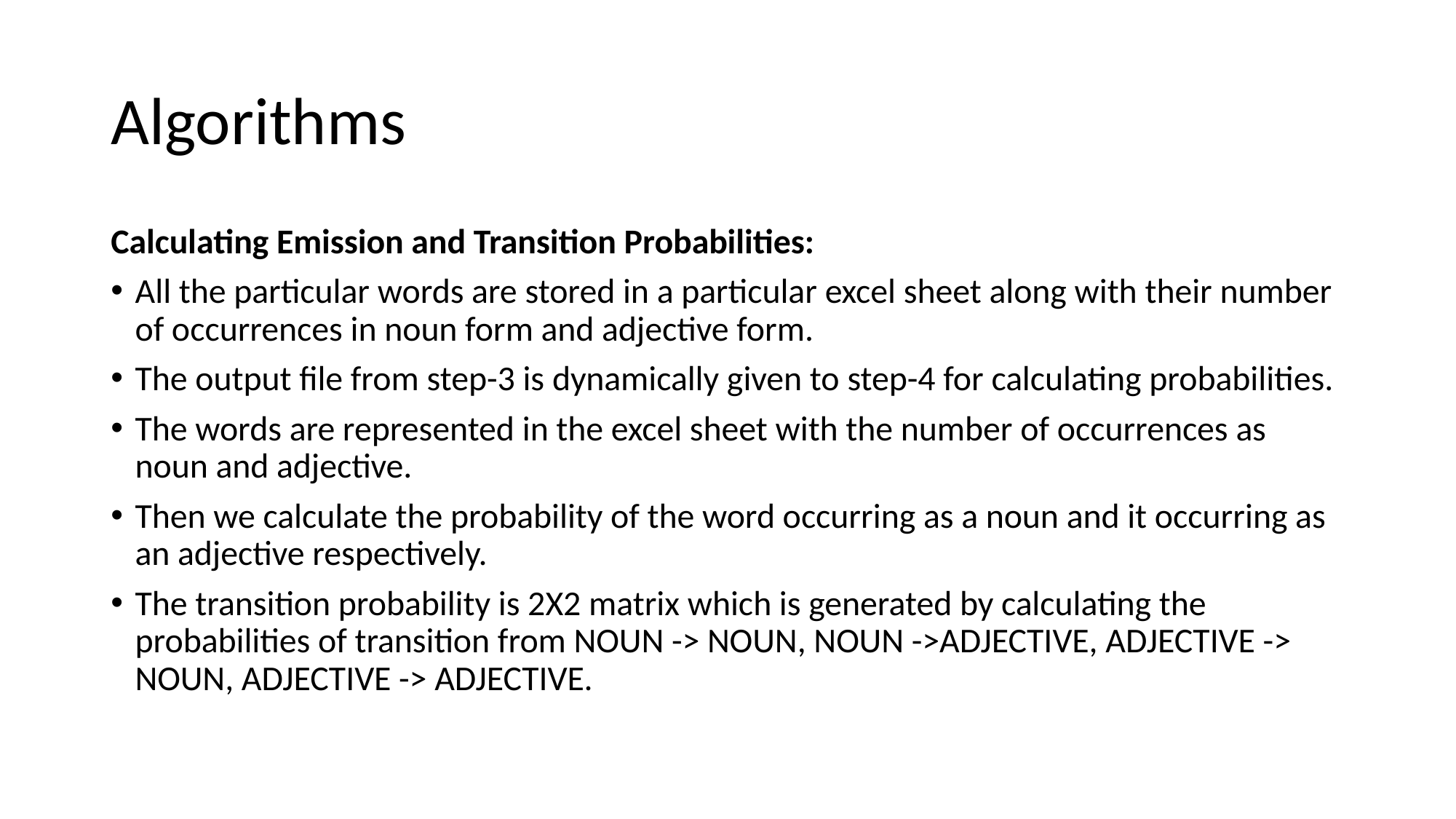

# Algorithms
Calculating Emission and Transition Probabilities:
All the particular words are stored in a particular excel sheet along with their number of occurrences in noun form and adjective form.
The output file from step-3 is dynamically given to step-4 for calculating probabilities.
The words are represented in the excel sheet with the number of occurrences as noun and adjective.
Then we calculate the probability of the word occurring as a noun and it occurring as an adjective respectively.
The transition probability is 2X2 matrix which is generated by calculating the probabilities of transition from NOUN -> NOUN, NOUN ->ADJECTIVE, ADJECTIVE -> NOUN, ADJECTIVE -> ADJECTIVE.